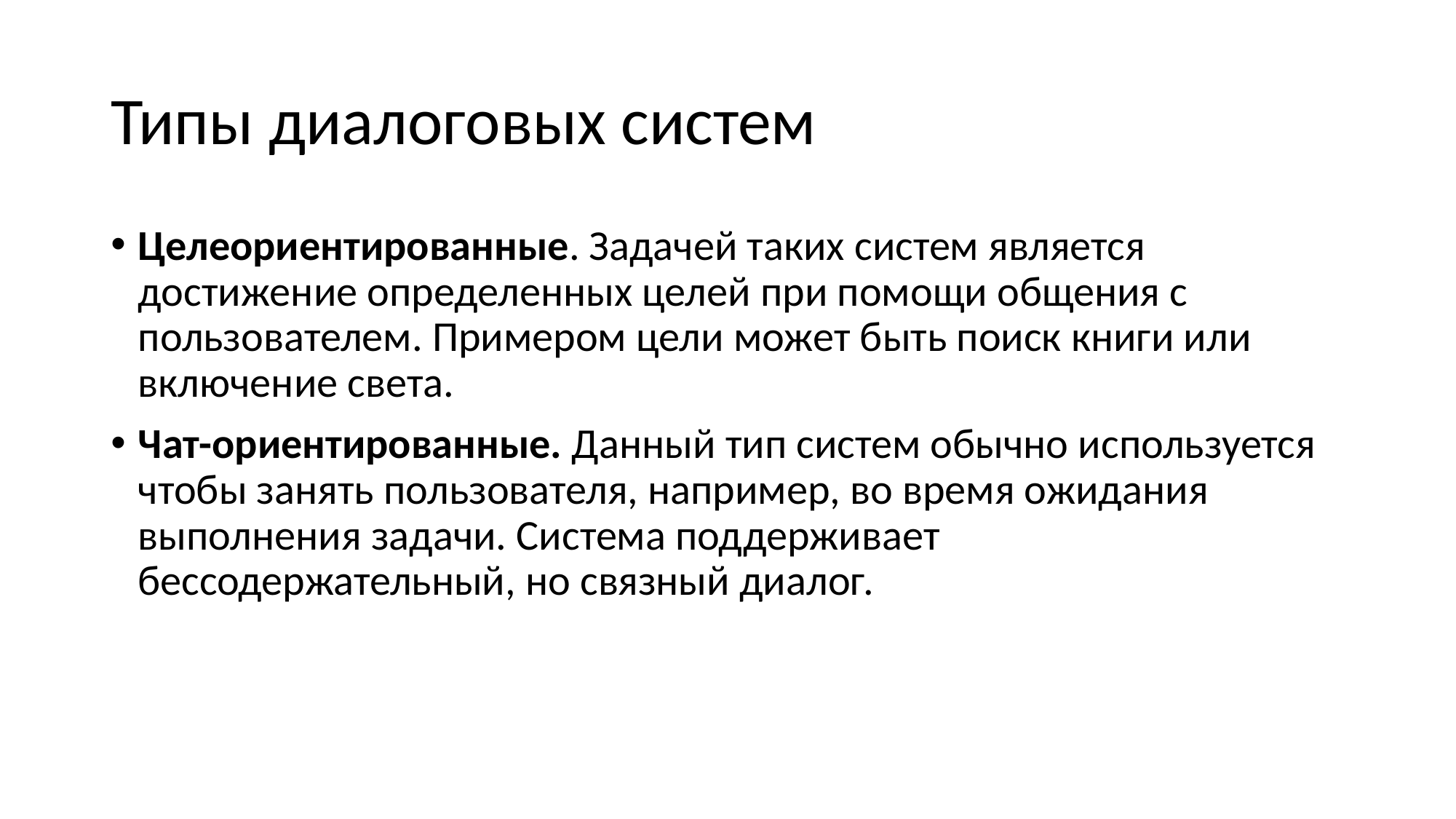

# Типы диалоговых систем
Целеориентированные. Задачей таких систем является достижение определенных целей при помощи общения с пользователем. Примером цели может быть поиск книги или включение света.
Чат-ориентированные. Данный тип систем обычно используется чтобы занять пользователя, например, во время ожидания выполнения задачи. Система поддерживает бессодержательный, но связный диалог.